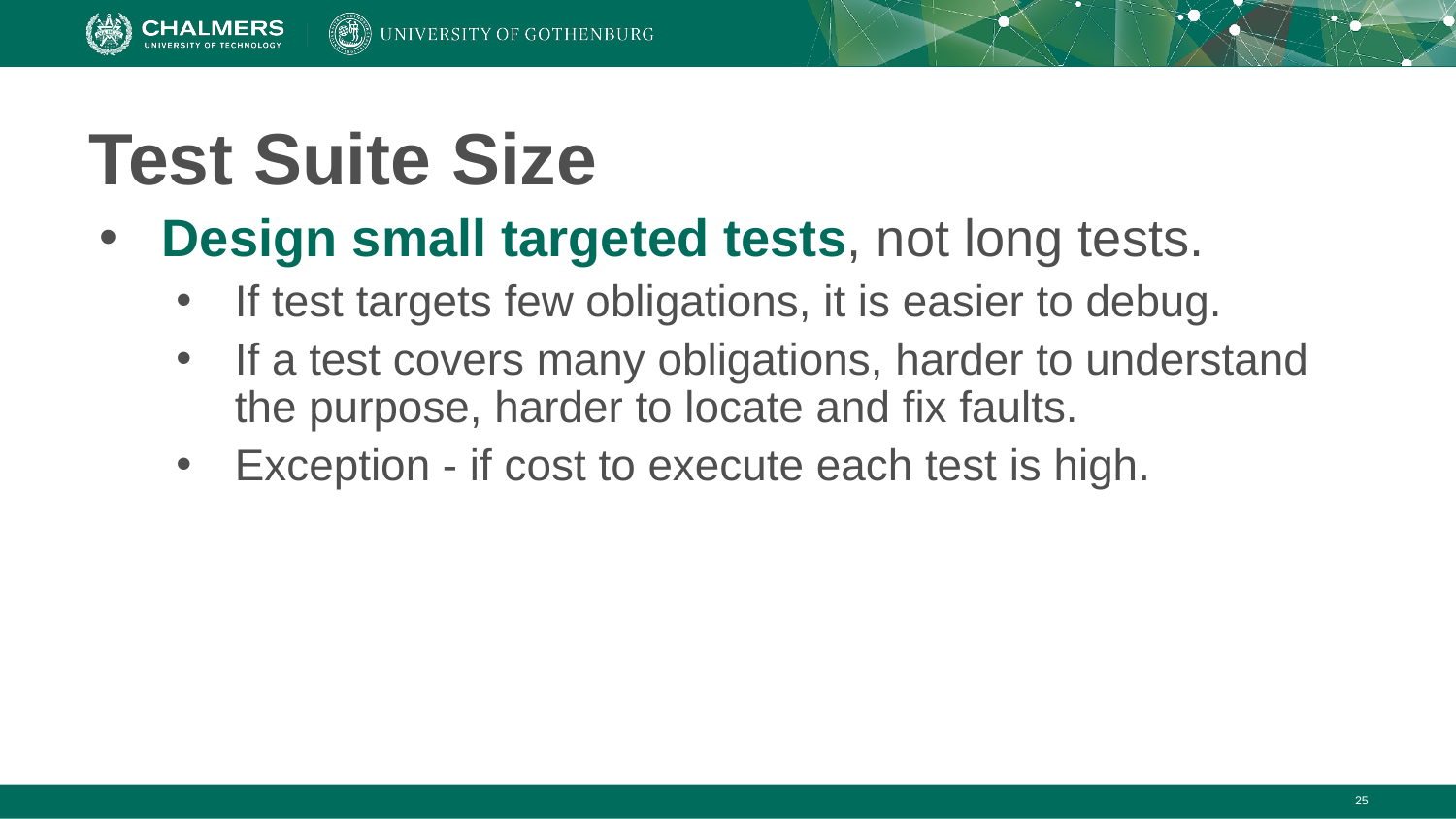

# Test Suite Size
Design small targeted tests, not long tests.
If test targets few obligations, it is easier to debug.
If a test covers many obligations, harder to understand the purpose, harder to locate and fix faults.
Exception - if cost to execute each test is high.
25